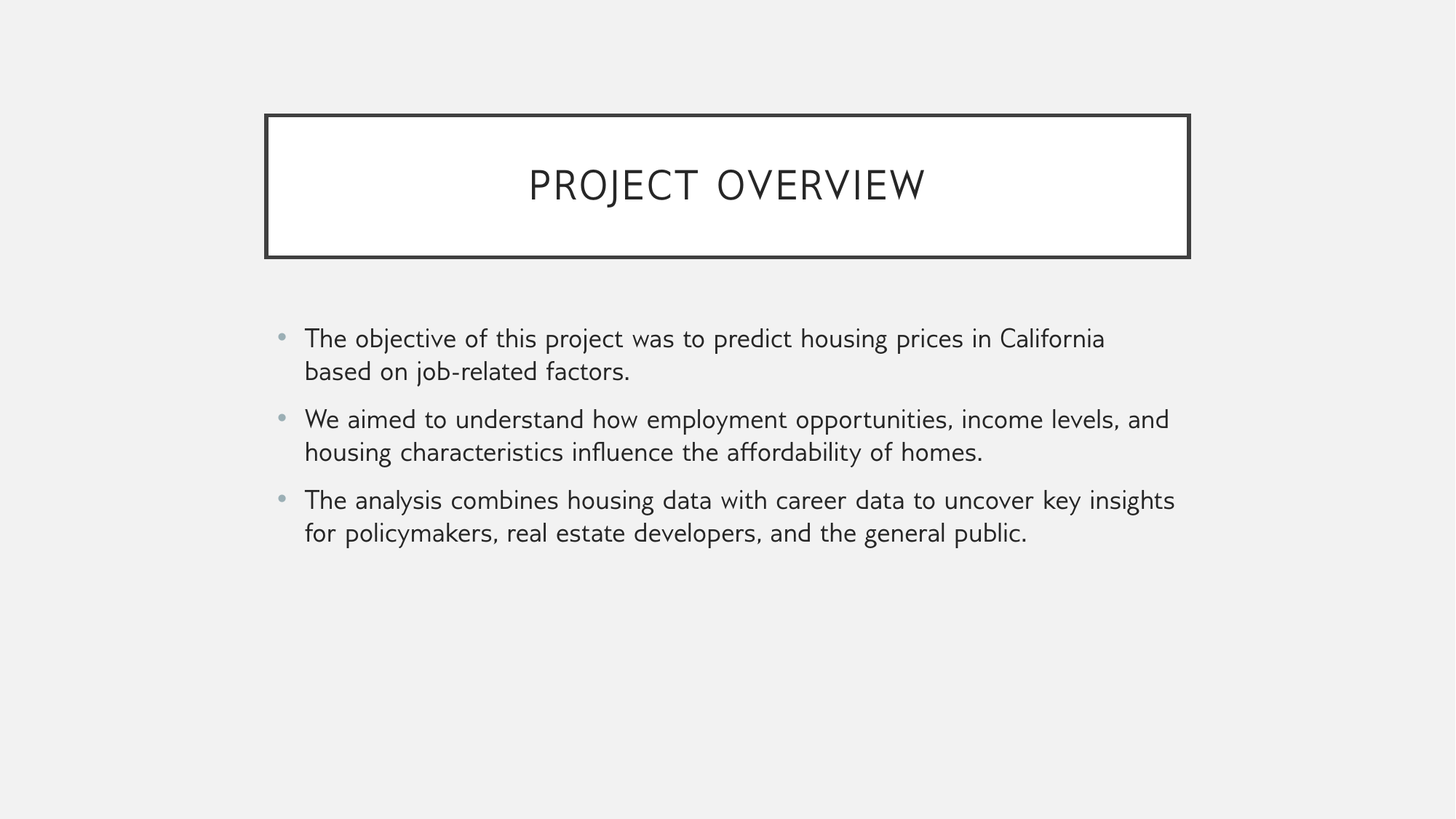

# Project Overview
The objective of this project was to predict housing prices in California based on job-related factors.
We aimed to understand how employment opportunities, income levels, and housing characteristics influence the affordability of homes.
The analysis combines housing data with career data to uncover key insights for policymakers, real estate developers, and the general public.